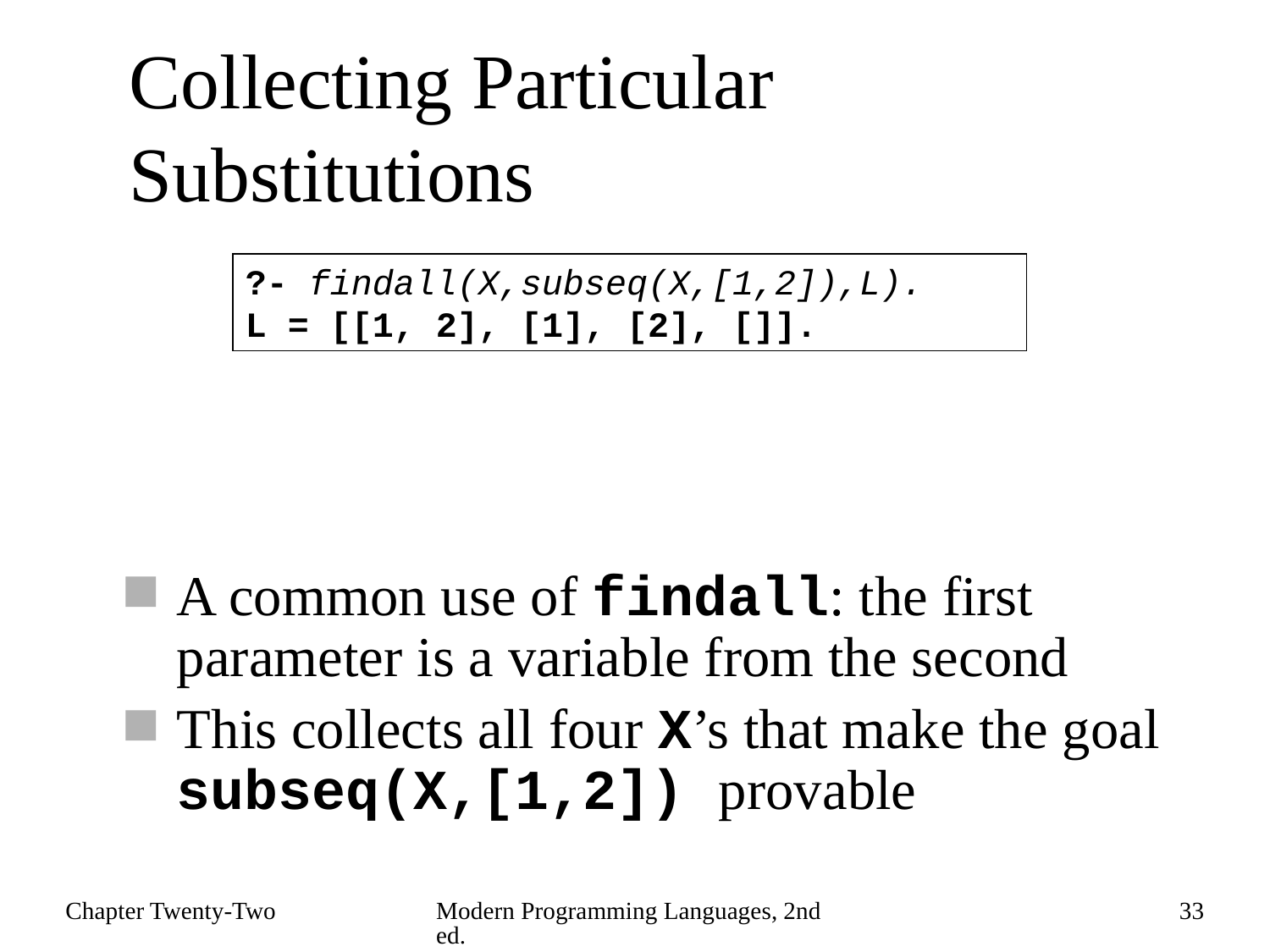

# Collecting Particular Substitutions
?- findall(X,subseq(X,[1,2]),L).
L = [[1, 2], [1], [2], []].
A common use of findall: the first parameter is a variable from the second
This collects all four X’s that make the goal subseq(X,[1,2]) provable
Chapter Twenty-Two
Modern Programming Languages, 2nd ed.
33